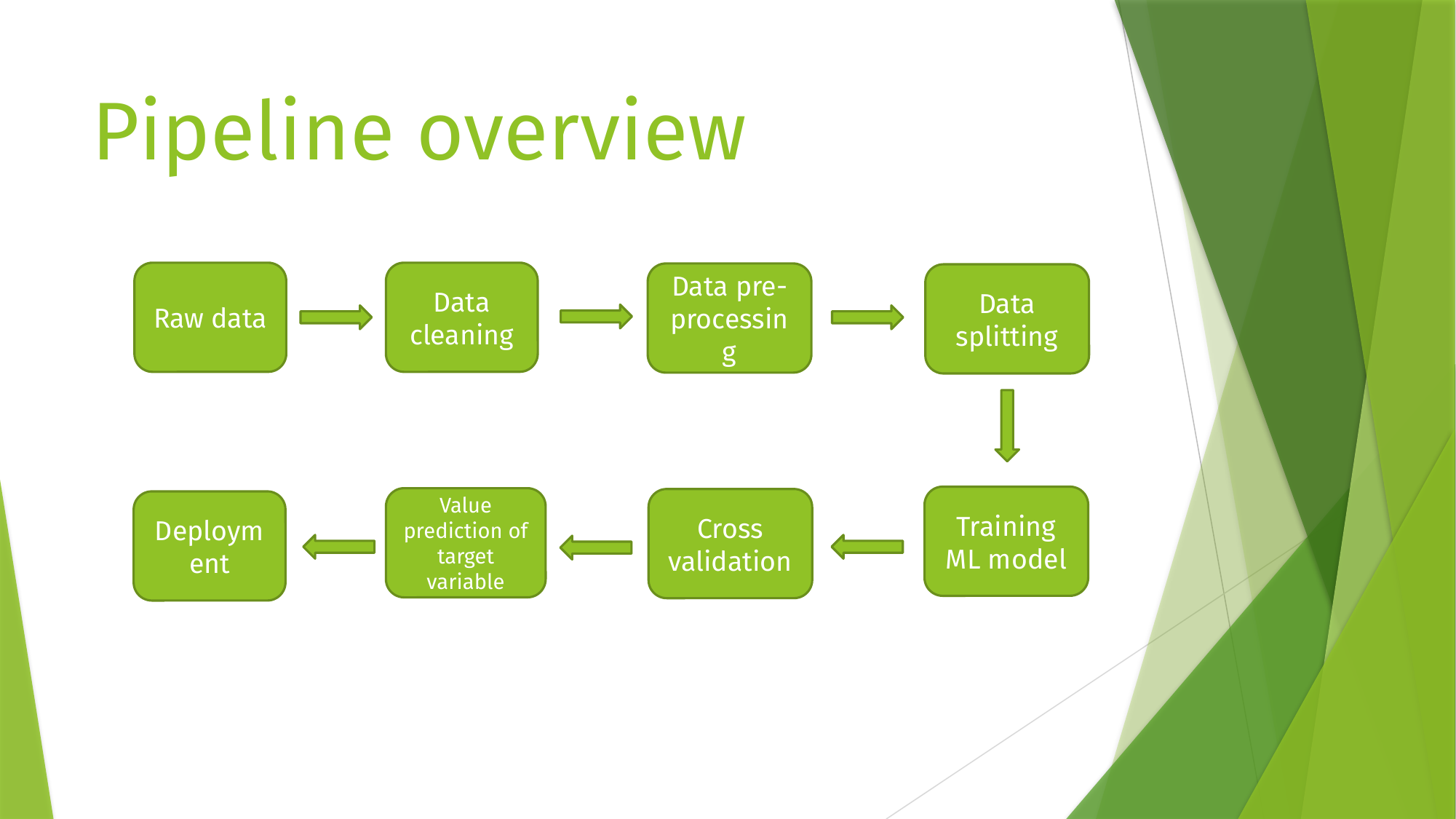

# Pipeline overview
Raw data
Data cleaning
Data pre-processing
Data splitting

Training ML model
Value prediction of target variable
Cross validation
Deployment